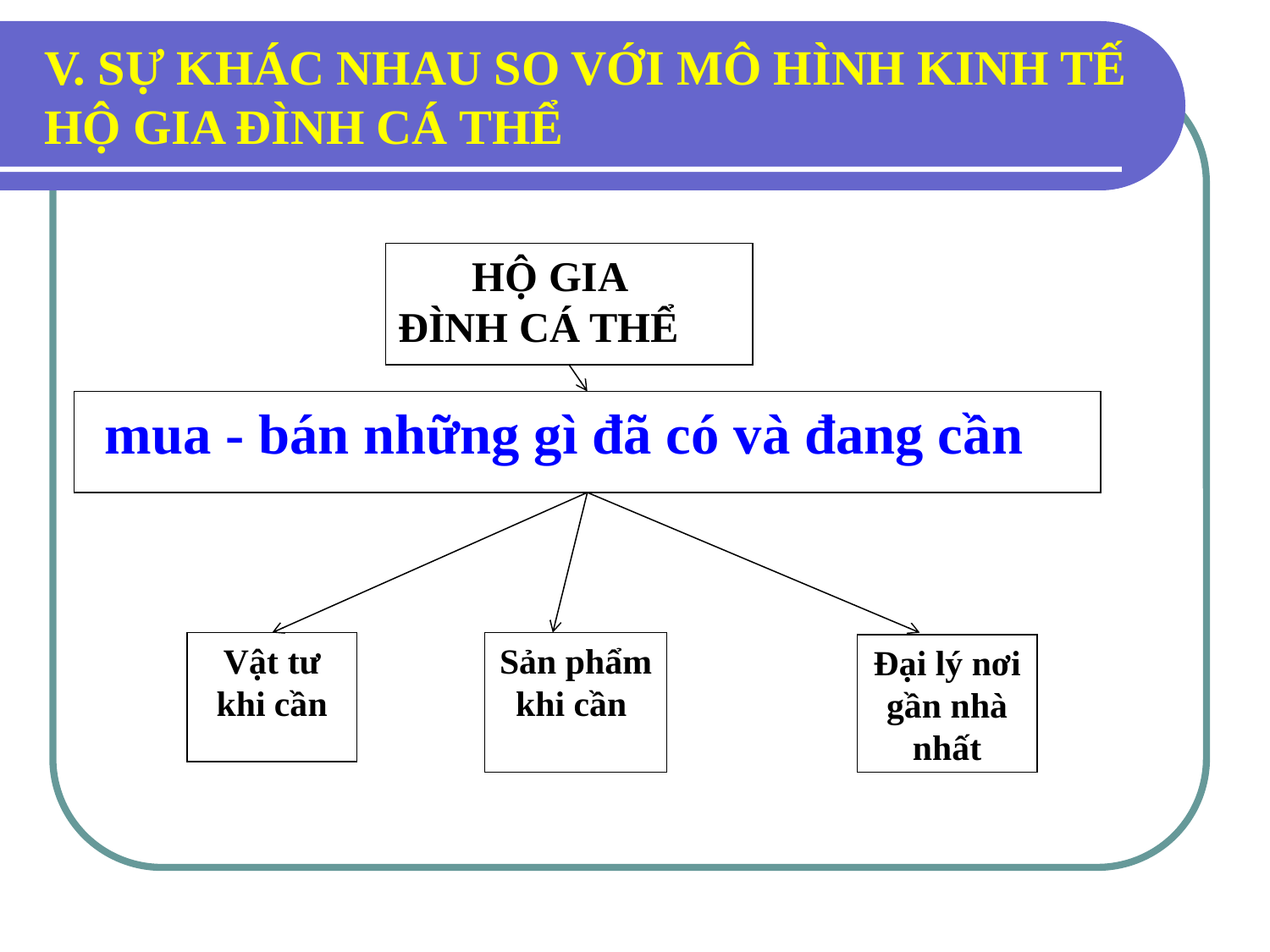

V. SỰ KHÁC NHAU SO VỚI MÔ HÌNH KINH TẾ HỘ GIA ĐÌNH CÁ THỂ

       HỘ GIA ĐÌNH CÁ THỂ
 mua - bán những gì đã có và đang cần
Vật tư khi cần
Sản phẩm khi cần
Đại lý nơi gần nhà nhất